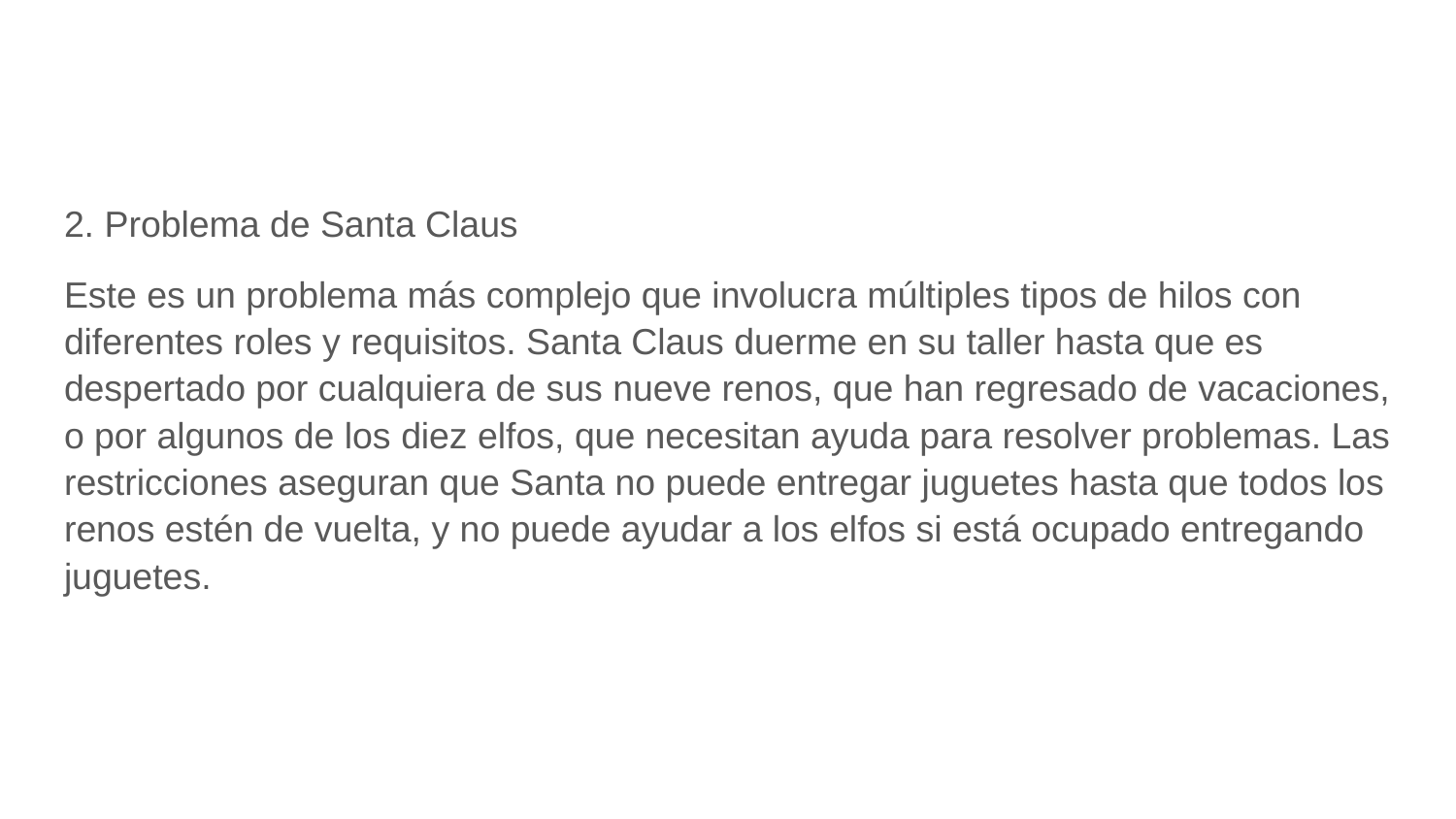

#
2. Problema de Santa Claus
Este es un problema más complejo que involucra múltiples tipos de hilos con diferentes roles y requisitos. Santa Claus duerme en su taller hasta que es despertado por cualquiera de sus nueve renos, que han regresado de vacaciones, o por algunos de los diez elfos, que necesitan ayuda para resolver problemas. Las restricciones aseguran que Santa no puede entregar juguetes hasta que todos los renos estén de vuelta, y no puede ayudar a los elfos si está ocupado entregando juguetes.